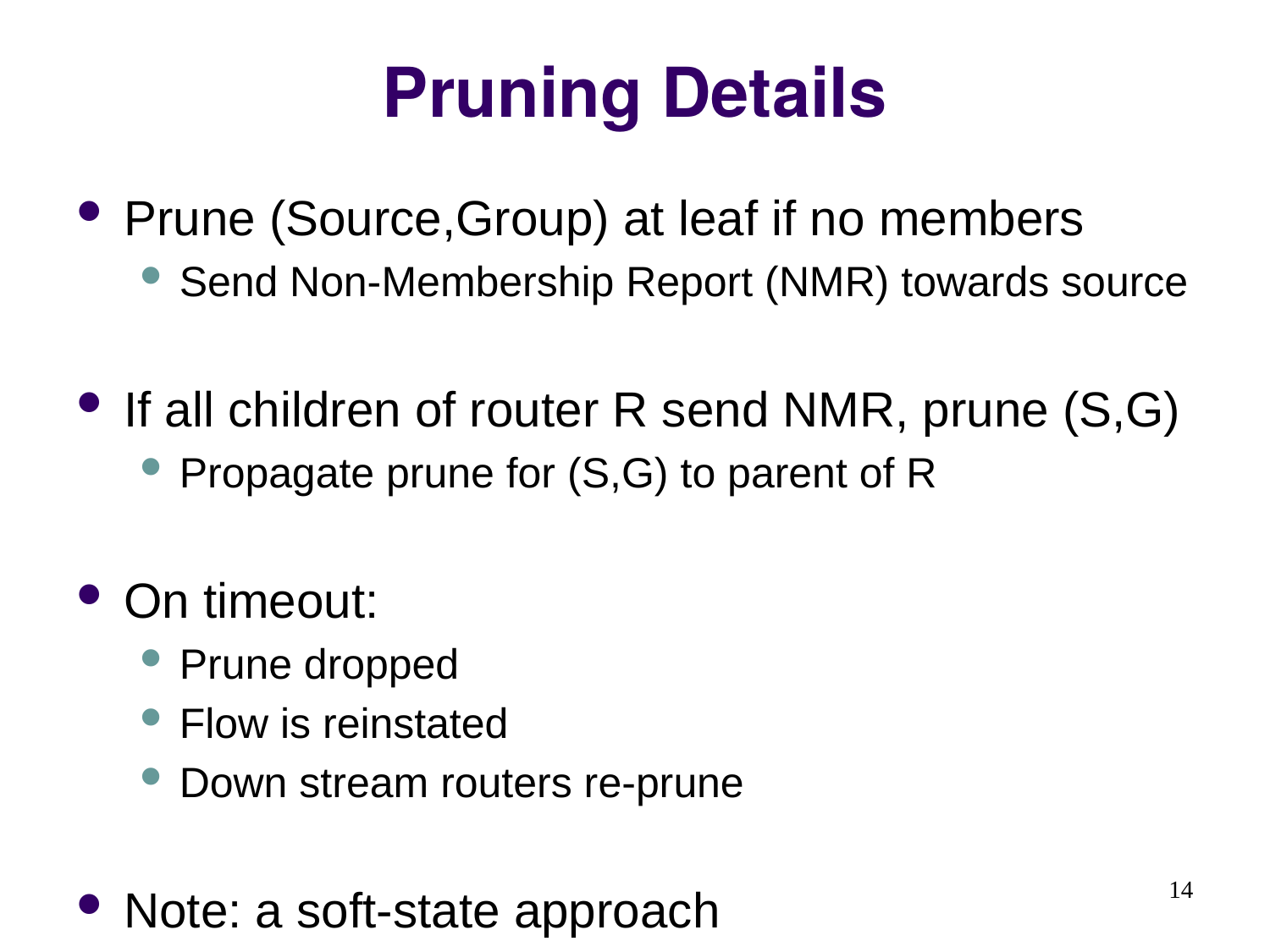

# Pruning Details
Prune (Source,Group) at leaf if no members
Send Non-Membership Report (NMR) towards source

If all children of router R send NMR, prune (S,G)
Propagate prune for (S,G) to parent of R

On timeout:
Prune dropped
Flow is reinstated
Down stream routers re-prune

Note: a soft-state approach
14